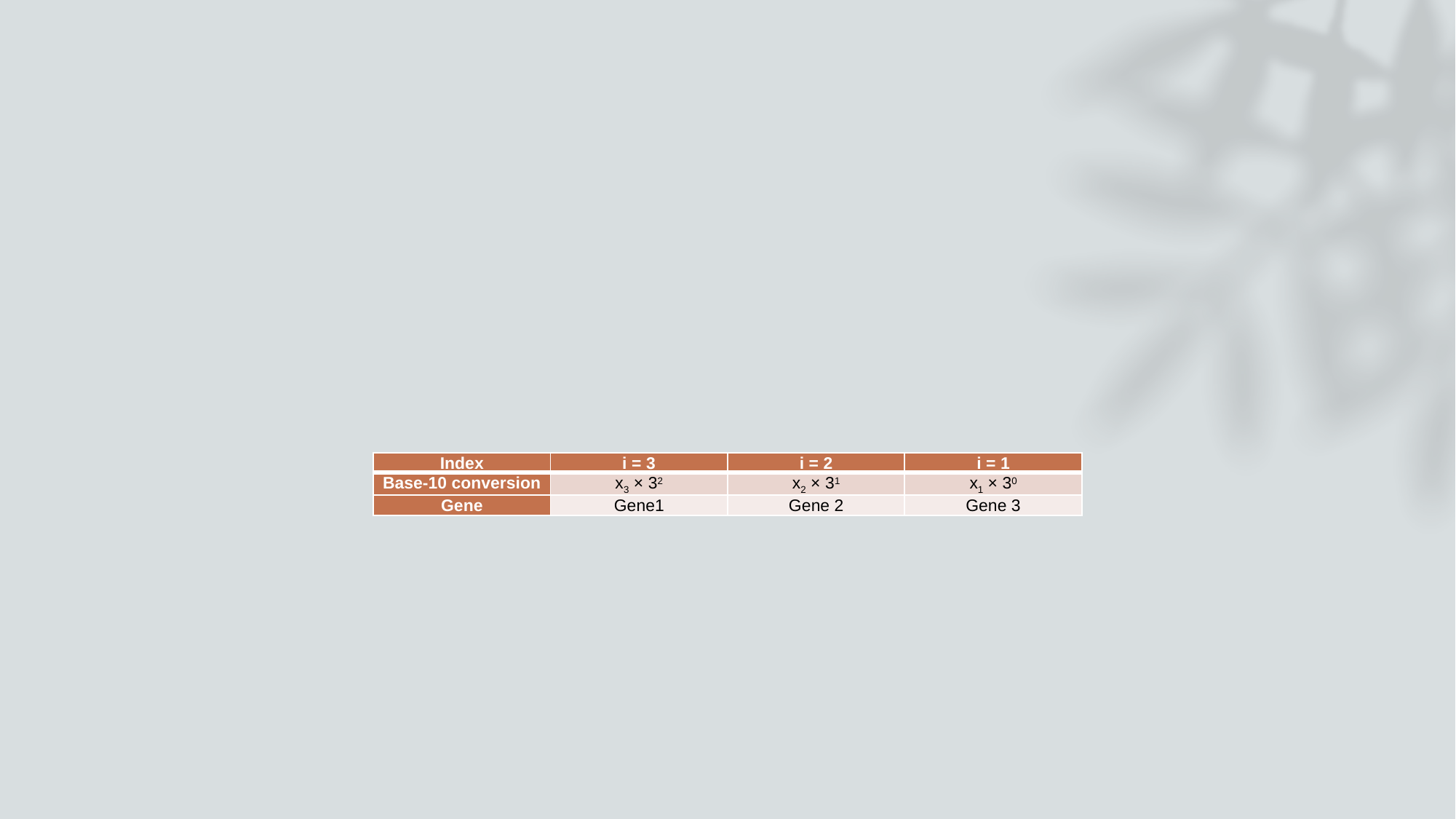

#
| Index | i = 3 | i = 2 | i = 1 |
| --- | --- | --- | --- |
| Base-10 conversion | x3 × 32 | x2 × 31 | x1 × 30 |
| Gene | Gene1 | Gene 2 | Gene 3 |